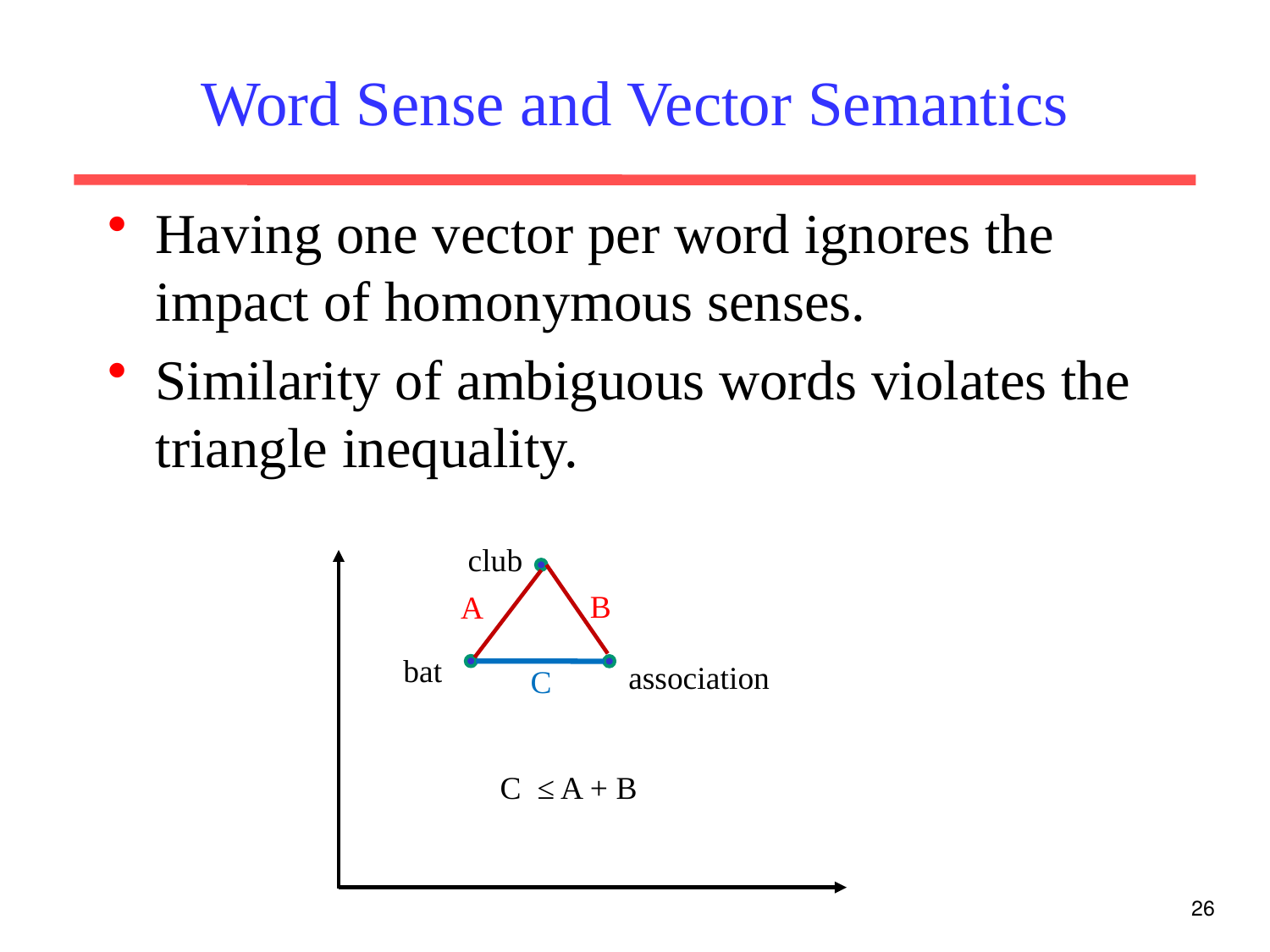

# Word Sense and Vector Semantics
Having one vector per word ignores the impact of homonymous senses.
Similarity of ambiguous words violates the triangle inequality.
club

B
A
bat
association

C

C  ≤ A + B
26